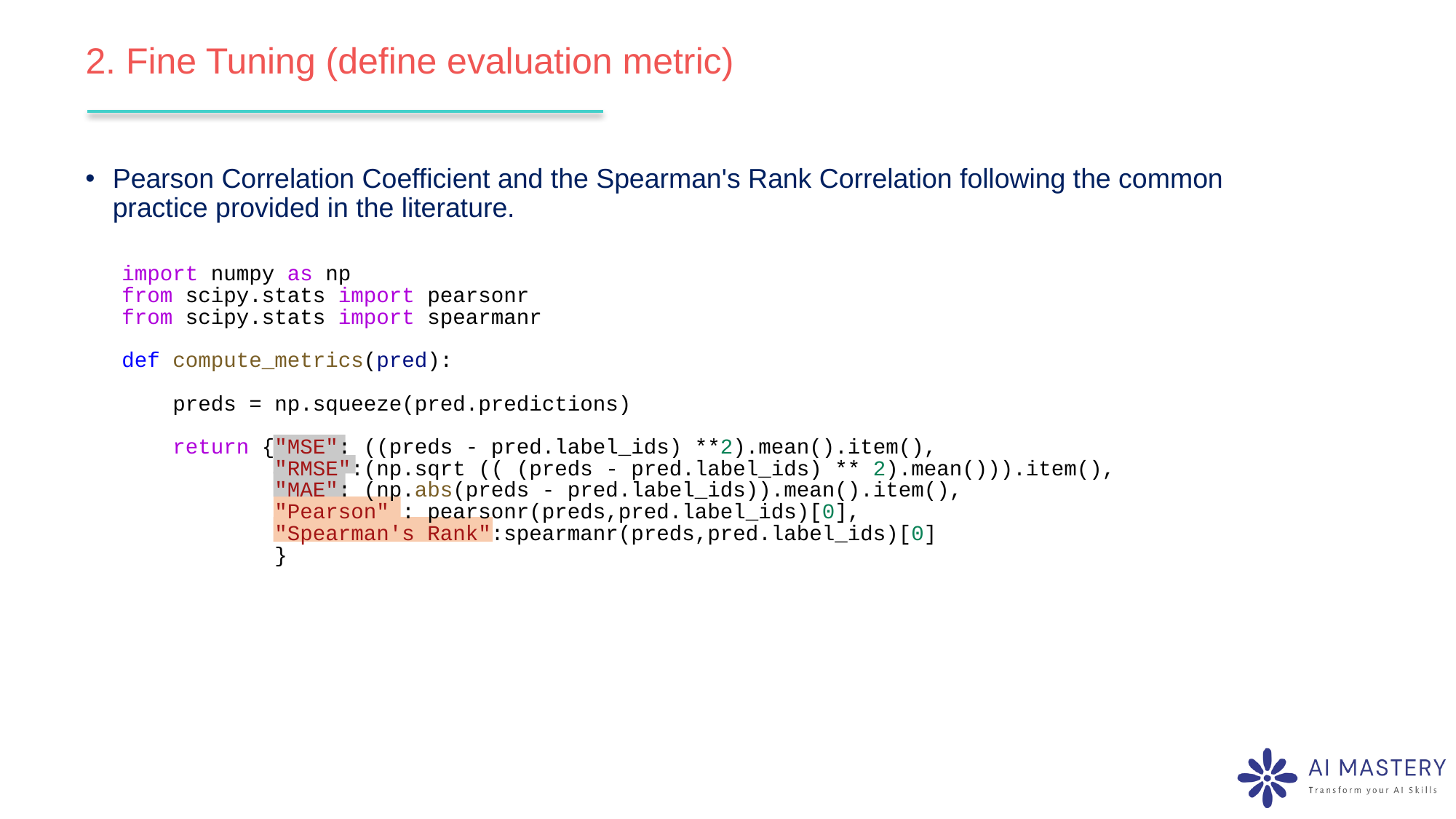

# 2. Fine Tuning (define evaluation metric)
Pearson Correlation Coefficient and the Spearman's Rank Correlation following the common practice provided in the literature.

import numpy as np
from scipy.stats import pearsonr
from scipy.stats import spearmanr

def compute_metrics(pred):
    preds = np.squeeze(pred.predictions)
    return {"MSE": ((preds - pred.label_ids) **2).mean().item(),
            "RMSE":(np.sqrt (( (preds - pred.label_ids) ** 2).mean())).item(),
            "MAE": (np.abs(preds - pred.label_ids)).mean().item(),
            "Pearson" : pearsonr(preds,pred.label_ids)[0],
            "Spearman's Rank":spearmanr(preds,pred.label_ids)[0]
            }